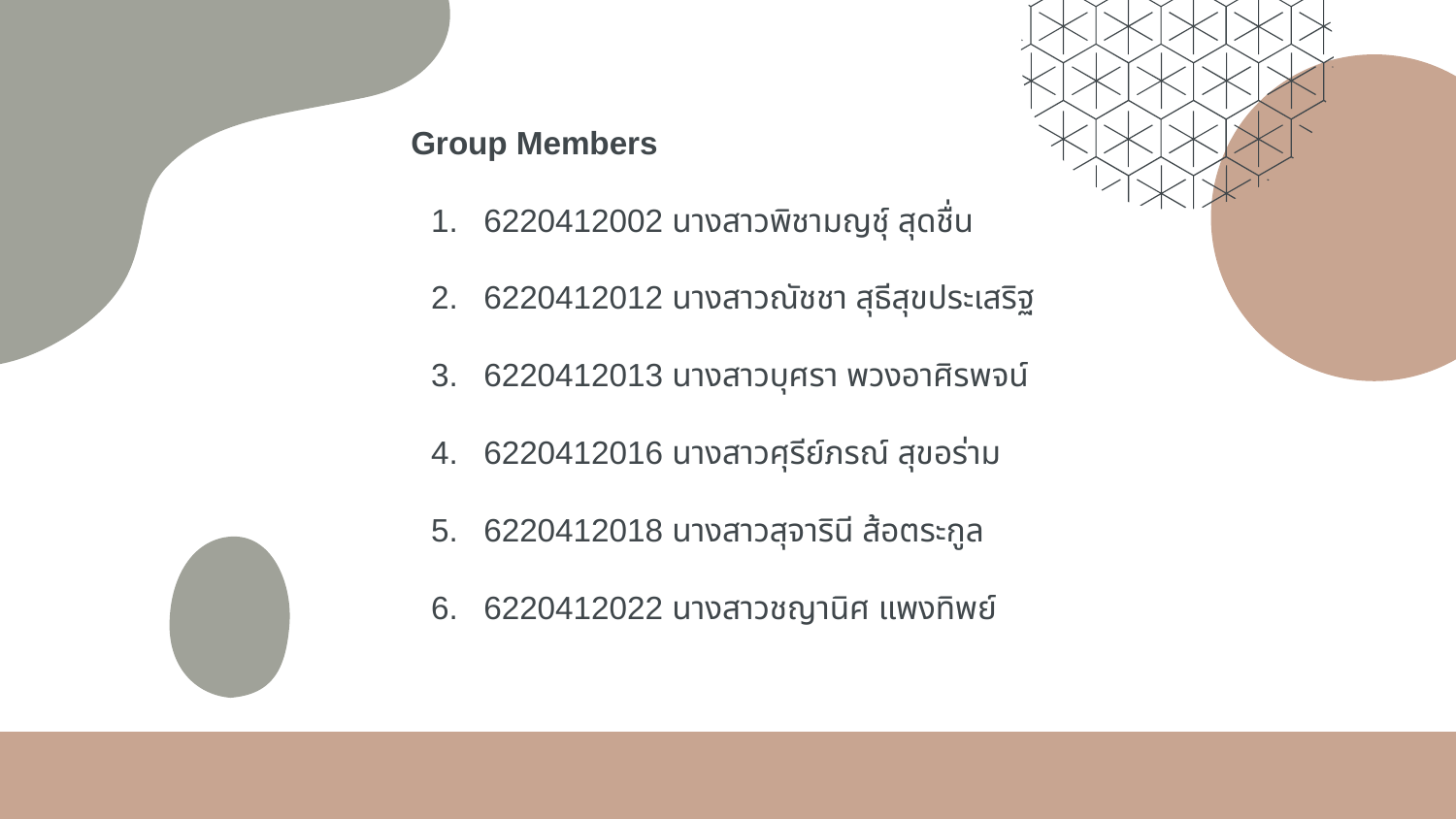

# Group Members

6220412002 นางสาวพิชามญชุ์ สุดชื่น

6220412012 นางสาวณัชชา สุธีสุขประเสริฐ

6220412013 นางสาวบุศรา พวงอาศิรพจน์

6220412016 นางสาวศุรีย์ภรณ์ สุขอร่าม

6220412018 นางสาวสุจารินี ส้อตระกูล

6220412022 นางสาวชญานิศ แพงทิพย์